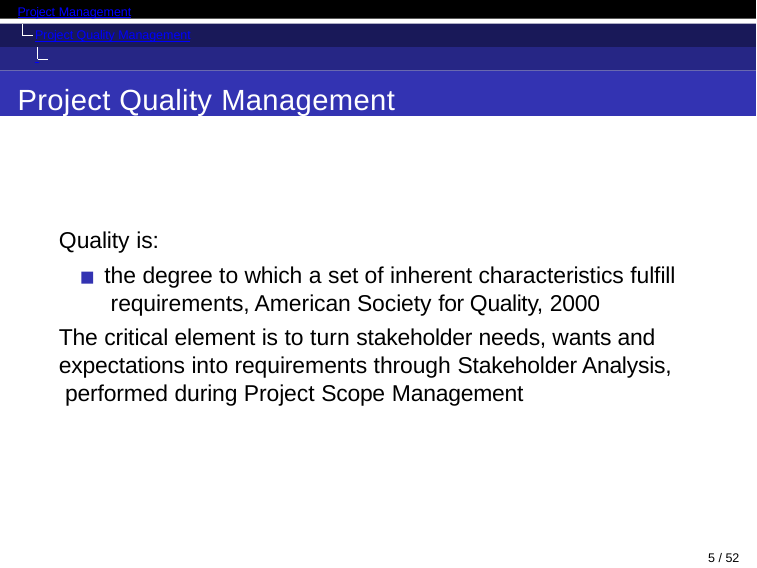

Project Management
Project Quality Management  Introduction

Project Quality Management
Quality is:
the degree to which a set of inherent characteristics fulfill  requirements, American Society for Quality, 2000
The critical element is to turn stakeholder needs, wants and  expectations into requirements through Stakeholder Analysis,  performed during Project Scope Management

5 / 52